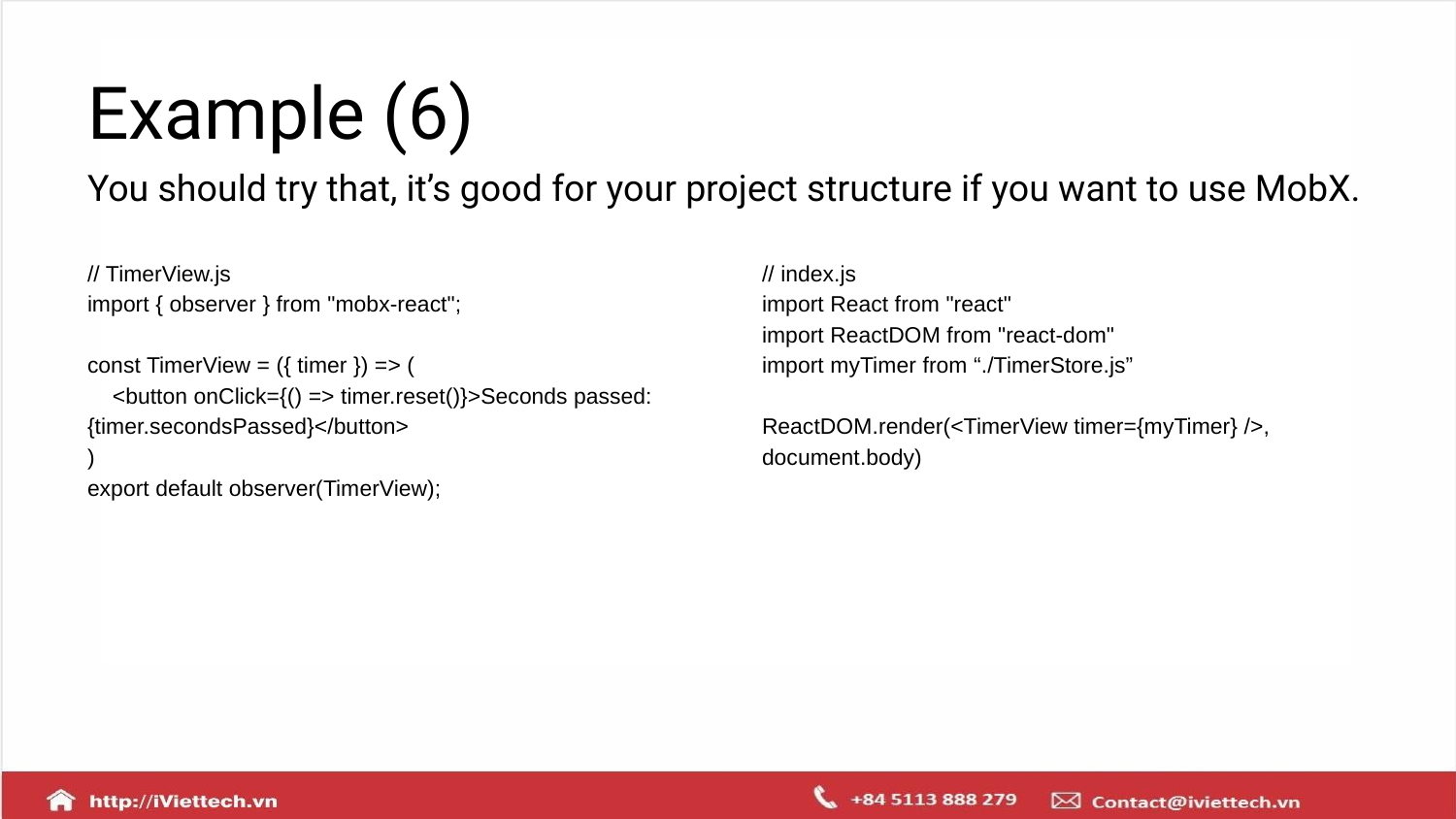

# Example (6)
You should try that, it’s good for your project structure if you want to use MobX.
// TimerView.js
import { observer } from "mobx-react";

const TimerView = ({ timer }) => (
    <button onClick={() => timer.reset()}>Seconds passed: {timer.secondsPassed}</button>
)
export default observer(TimerView);

// index.js
import React from "react"
import ReactDOM from "react-dom"
import myTimer from “./TimerStore.js”

ReactDOM.render(<TimerView timer={myTimer} />, document.body)